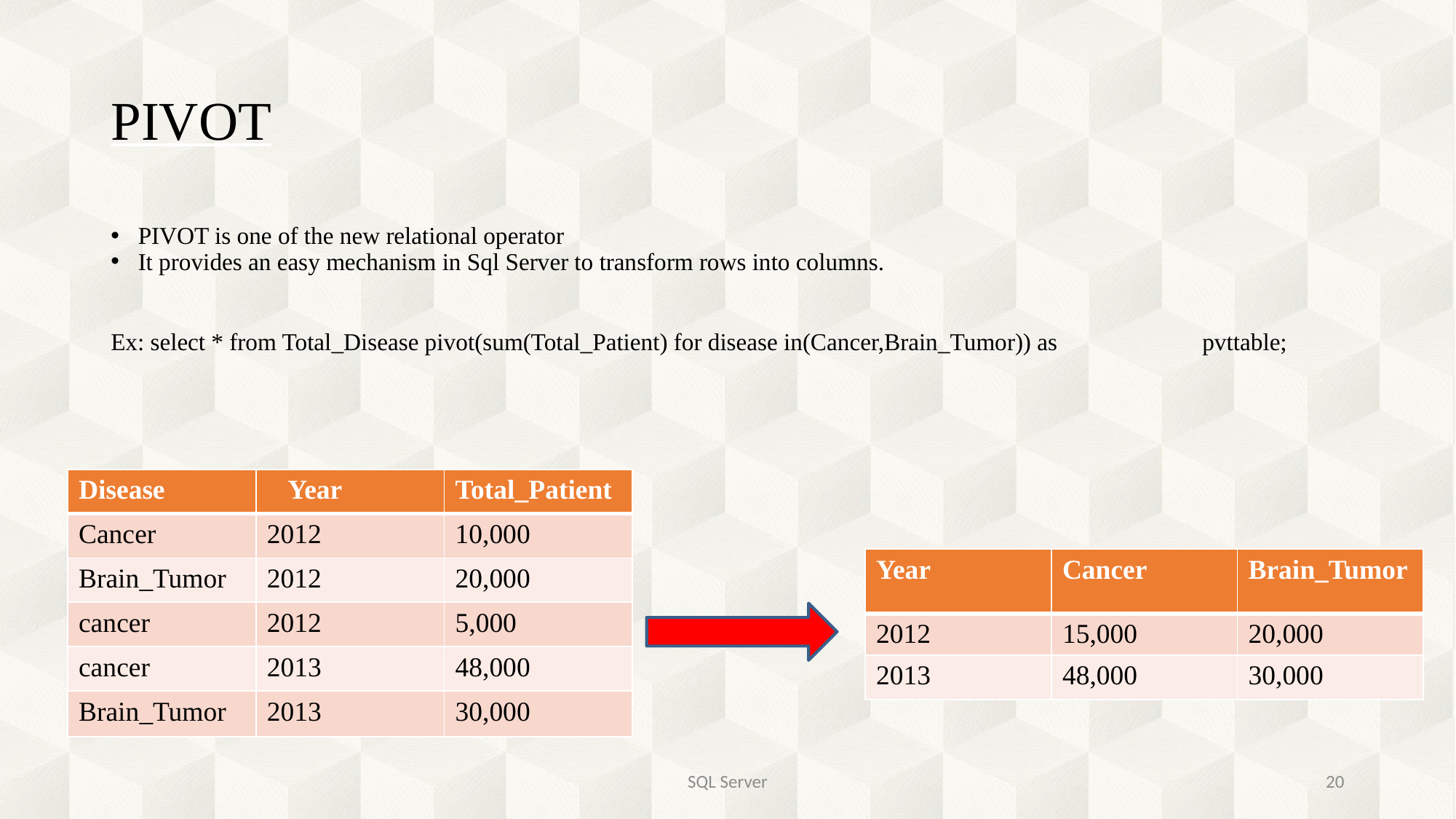

PIVOT
PIVOT is one of the new relational operator
It provides an easy mechanism in Sql Server to transform rows into columns.

Ex: select * from Total_Disease pivot(sum(Total_Patient) for disease in(Cancer,Brain_Tumor)) as      	pvttable;
| Disease | Year | Total\_Patient |
| --- | --- | --- |
| Cancer | 2012 | 10,000 |
| Brain\_Tumor | 2012 | 20,000 |
| cancer | 2012 | 5,000 |
| cancer | 2013 | 48,000 |
| Brain\_Tumor | 2013 | 30,000 |
| Year | Cancer | Brain\_Tumor |
| --- | --- | --- |
| 2012 | 15,000 | 20,000 |
| 2013 | 48,000 | 30,000 |

SQL Server
20